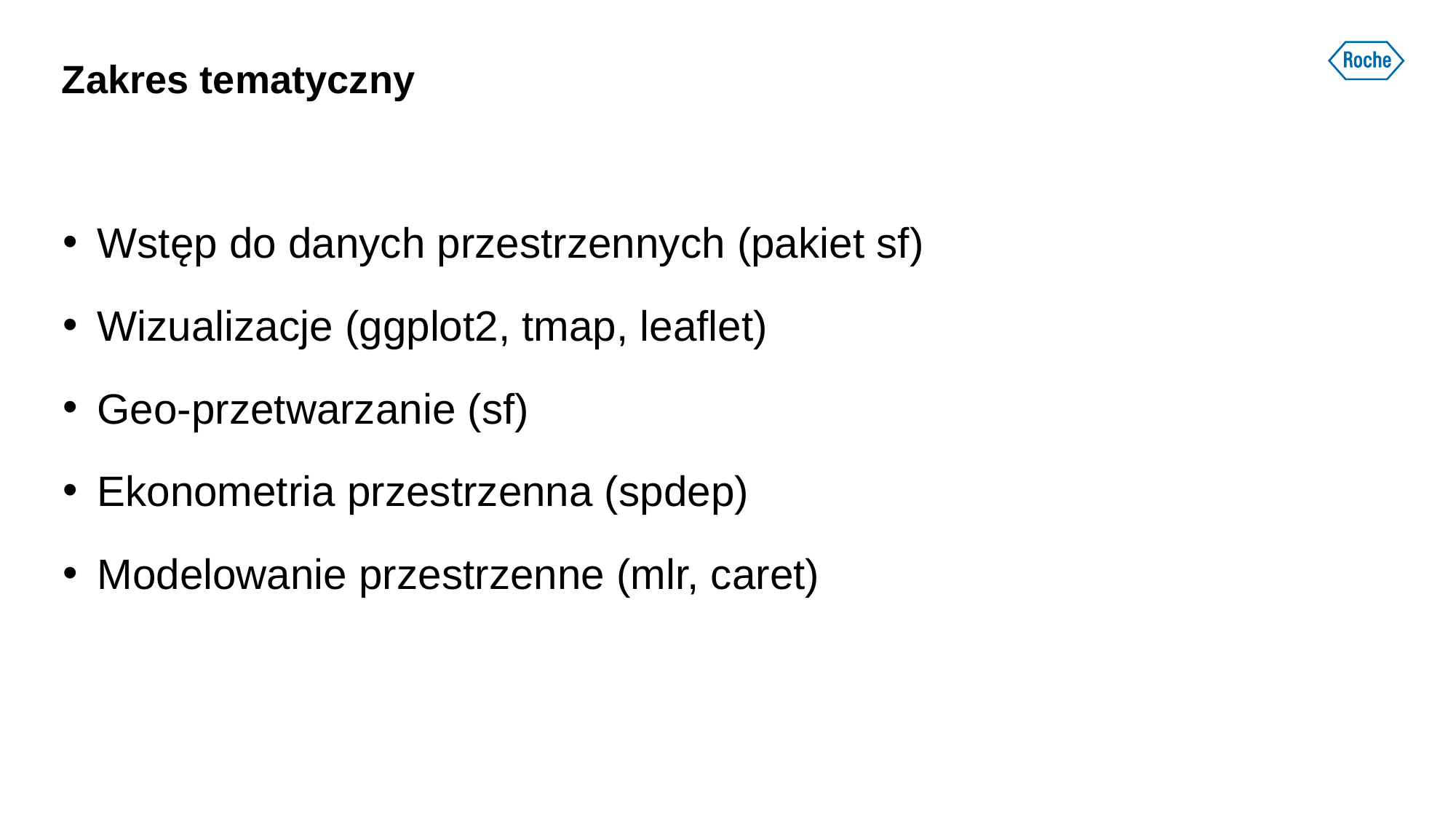

Zakres tematyczny
Wstęp do danych przestrzennych (pakiet sf)
Wizualizacje (ggplot2, tmap, leaflet)
Geo-przetwarzanie (sf)
Ekonometria przestrzenna (spdep)
Modelowanie przestrzenne (mlr, caret)